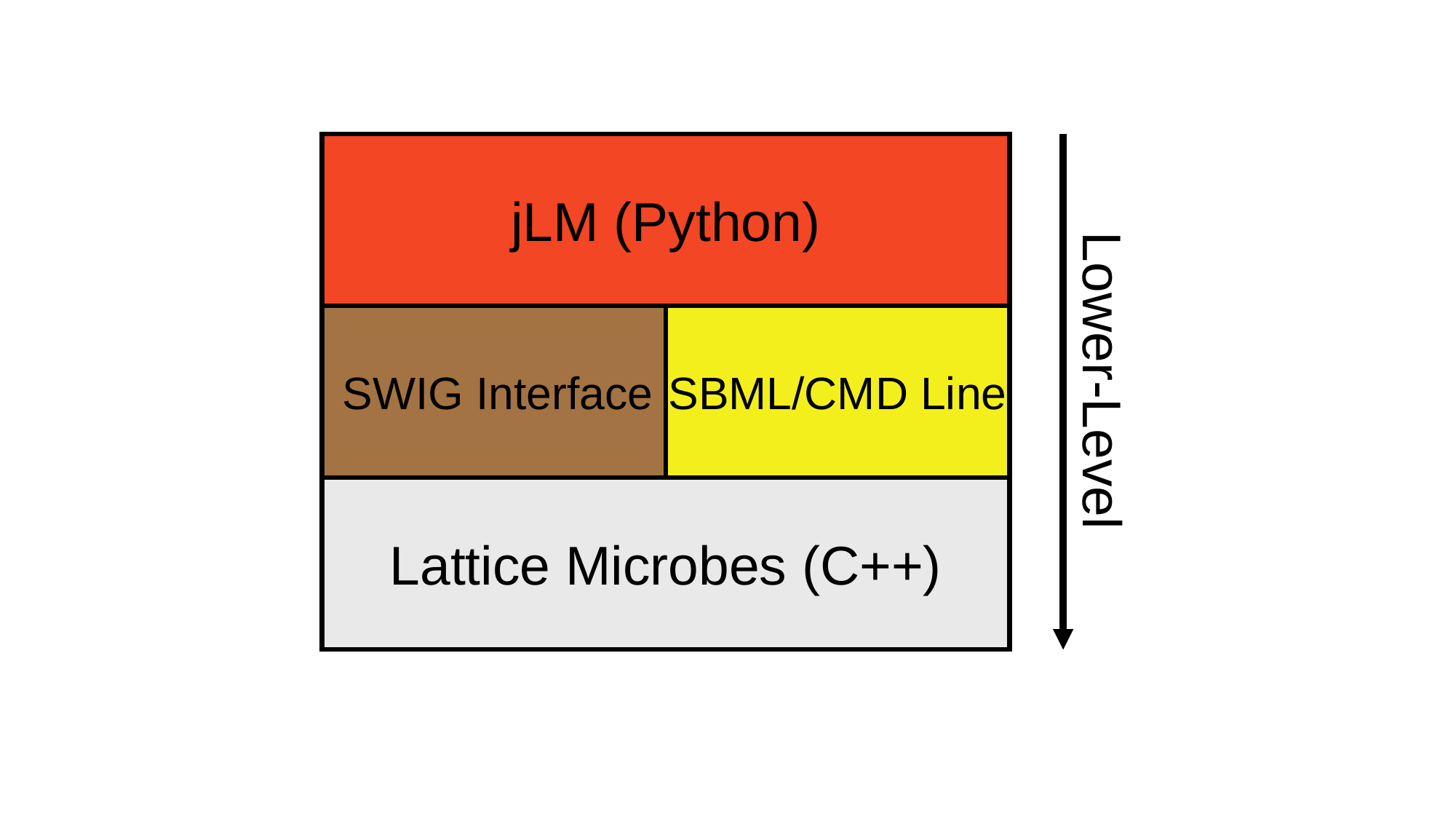

jLM (Python)

Lower-Level
SWIG Interface
SBML/CMD Line

Lattice Microbes (C++)